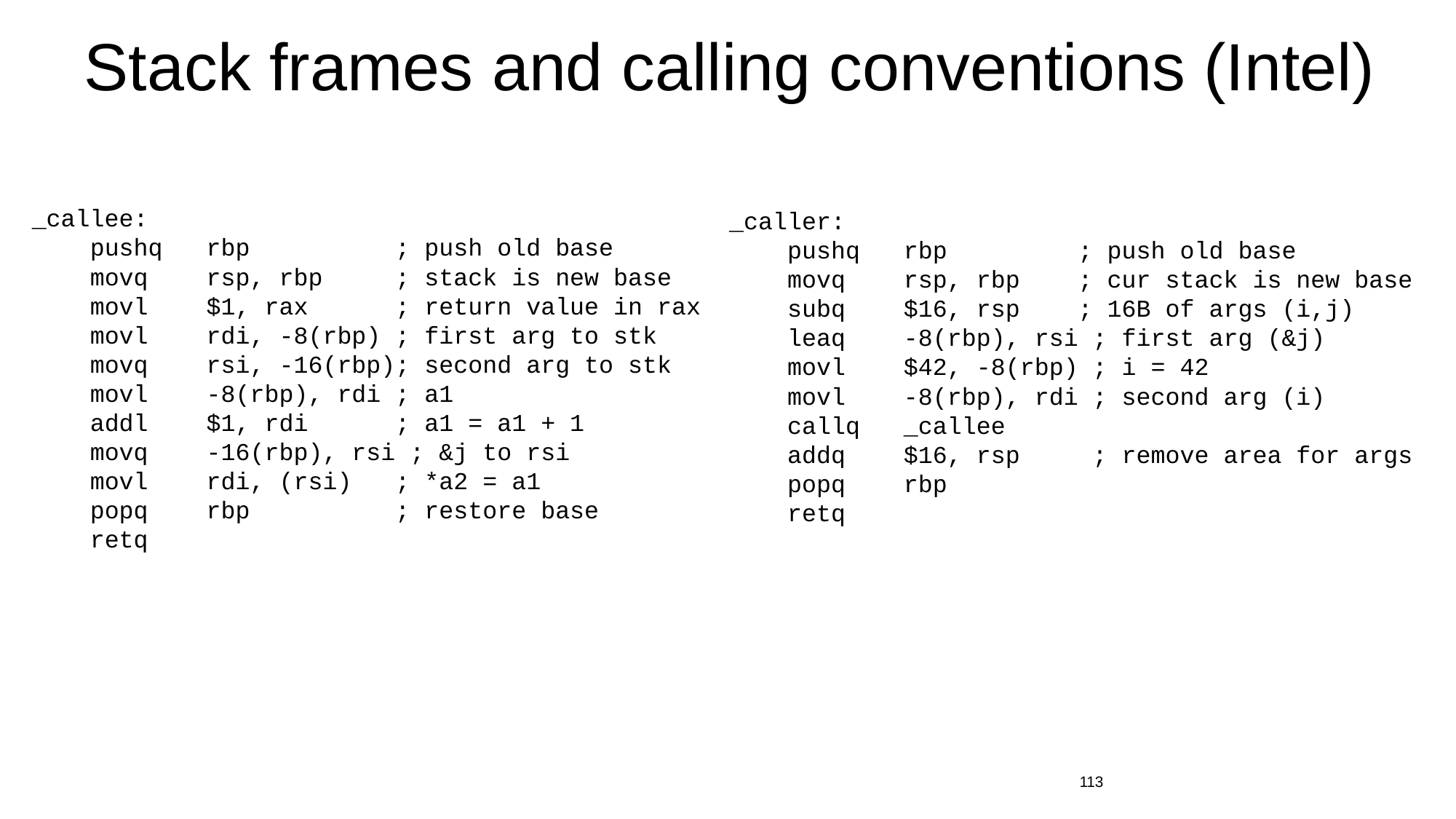

# Stack frames and calling conventions (Intel)
_callee:
    pushq   rbp          ; push old base
    movq    rsp, rbp     ; stack is new base
    movl    $1, rax      ; return value in rax
    movl    rdi, -8(rbp) ; first arg to stk
    movq    rsi, -16(rbp); second arg to stk
    movl    -8(rbp), rdi ; a1
    addl    $1, rdi      ; a1 = a1 + 1
    movq    -16(rbp), rsi ; &j to rsi
    movl    rdi, (rsi)   ; *a2 = a1
    popq    rbp          ; restore base
    retq
_caller:
    pushq   rbp         ; push old base
    movq    rsp, rbp    ; cur stack is new base
    subq    $16, rsp    ; 16B of args (i,j)
    leaq    -8(rbp), rsi ; first arg (&j)
    movl    $42, -8(rbp) ; i = 42
    movl    -8(rbp), rdi ; second arg (i)
    callq   _callee
    addq    $16, rsp     ; remove area for args
    popq    rbp
    retq

113